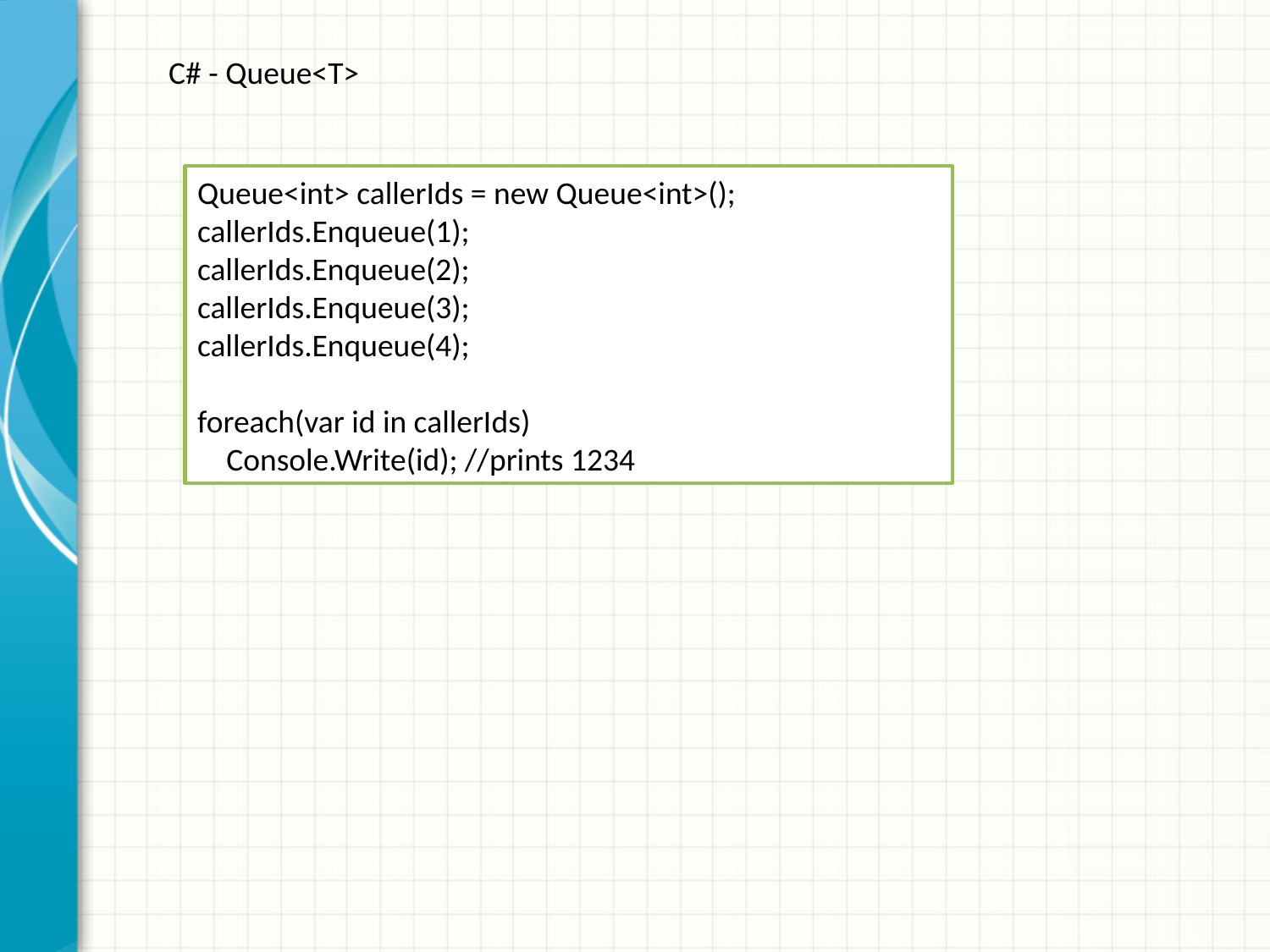

C# - Queue<T>
Queue<int> callerIds = new Queue<int>();
callerIds.Enqueue(1);
callerIds.Enqueue(2);
callerIds.Enqueue(3);
callerIds.Enqueue(4);

foreach(var id in callerIds)
    Console.Write(id); //prints 1234